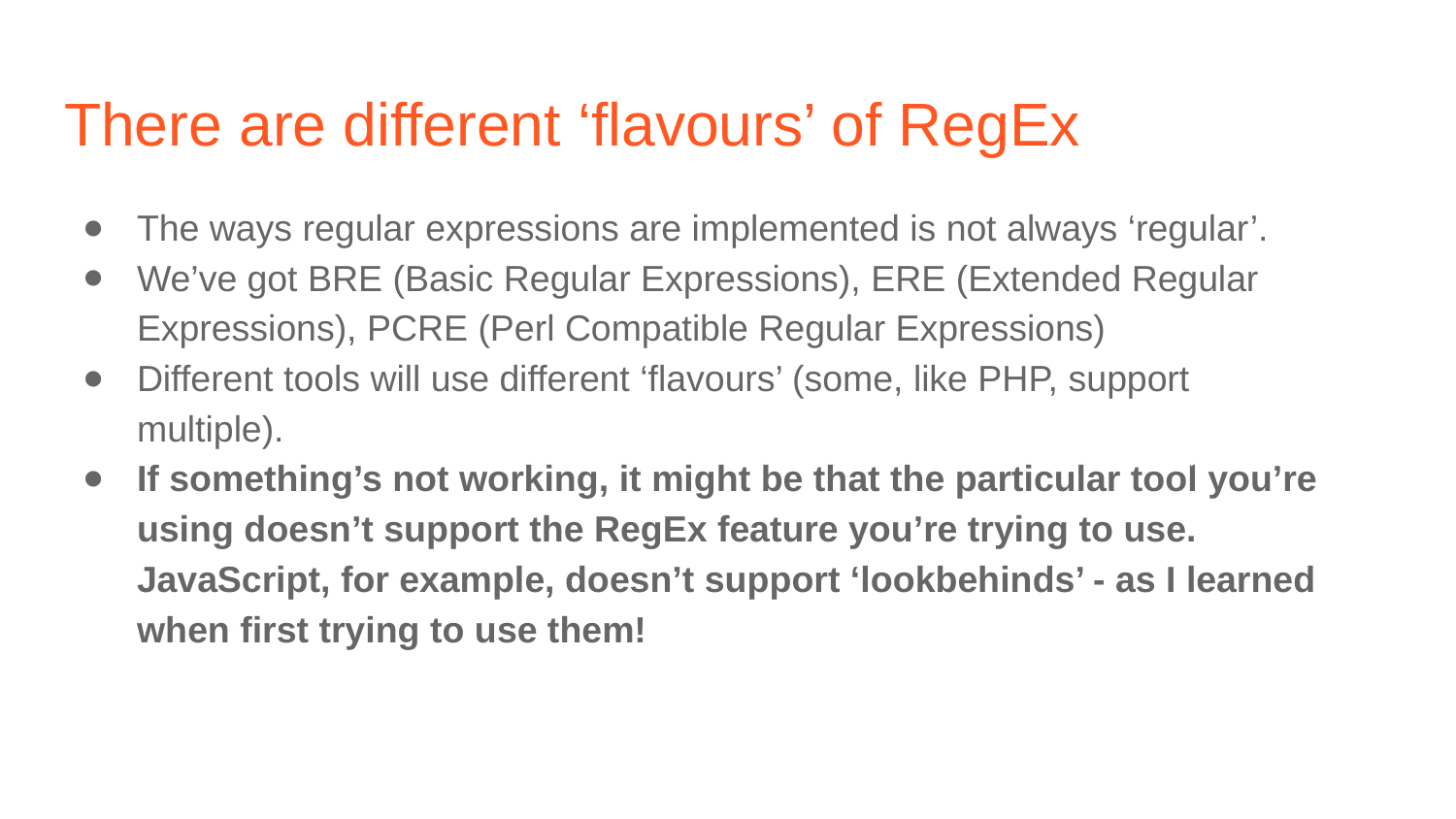

# There are different ‘flavours’ of RegEx
The ways regular expressions are implemented is not always ‘regular’.
We’ve got BRE (Basic Regular Expressions), ERE (Extended Regular Expressions), PCRE (Perl Compatible Regular Expressions)
Different tools will use different ‘flavours’ (some, like PHP, support multiple).
If something’s not working, it might be that the particular tool you’re using doesn’t support the RegEx feature you’re trying to use. JavaScript, for example, doesn’t support ‘lookbehinds’ - as I learned when first trying to use them!
Regular expression